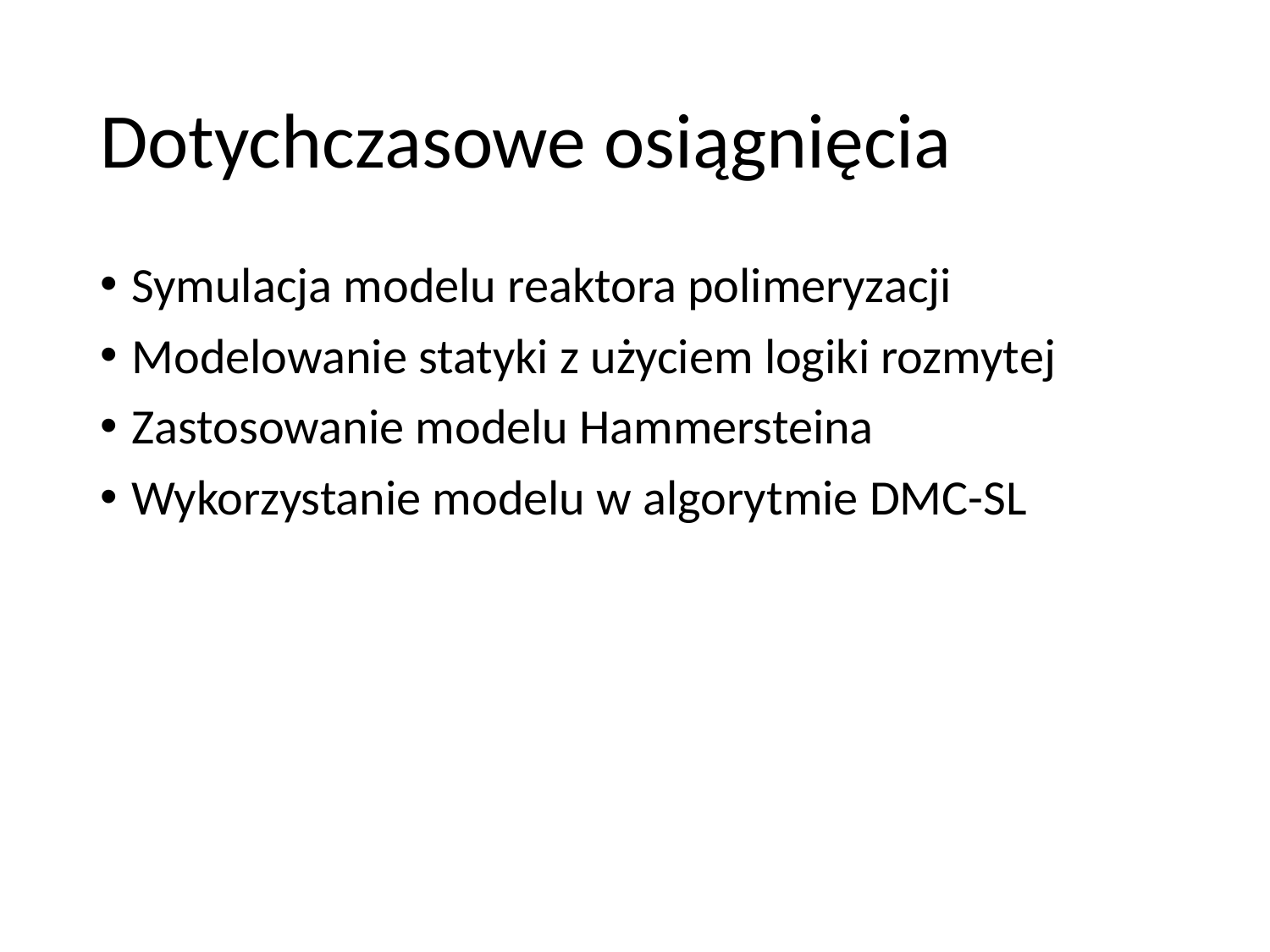

# Dotychczasowe osiągnięcia
Symulacja modelu reaktora polimeryzacji
Modelowanie statyki z użyciem logiki rozmytej
Zastosowanie modelu Hammersteina
Wykorzystanie modelu w algorytmie DMC-SL